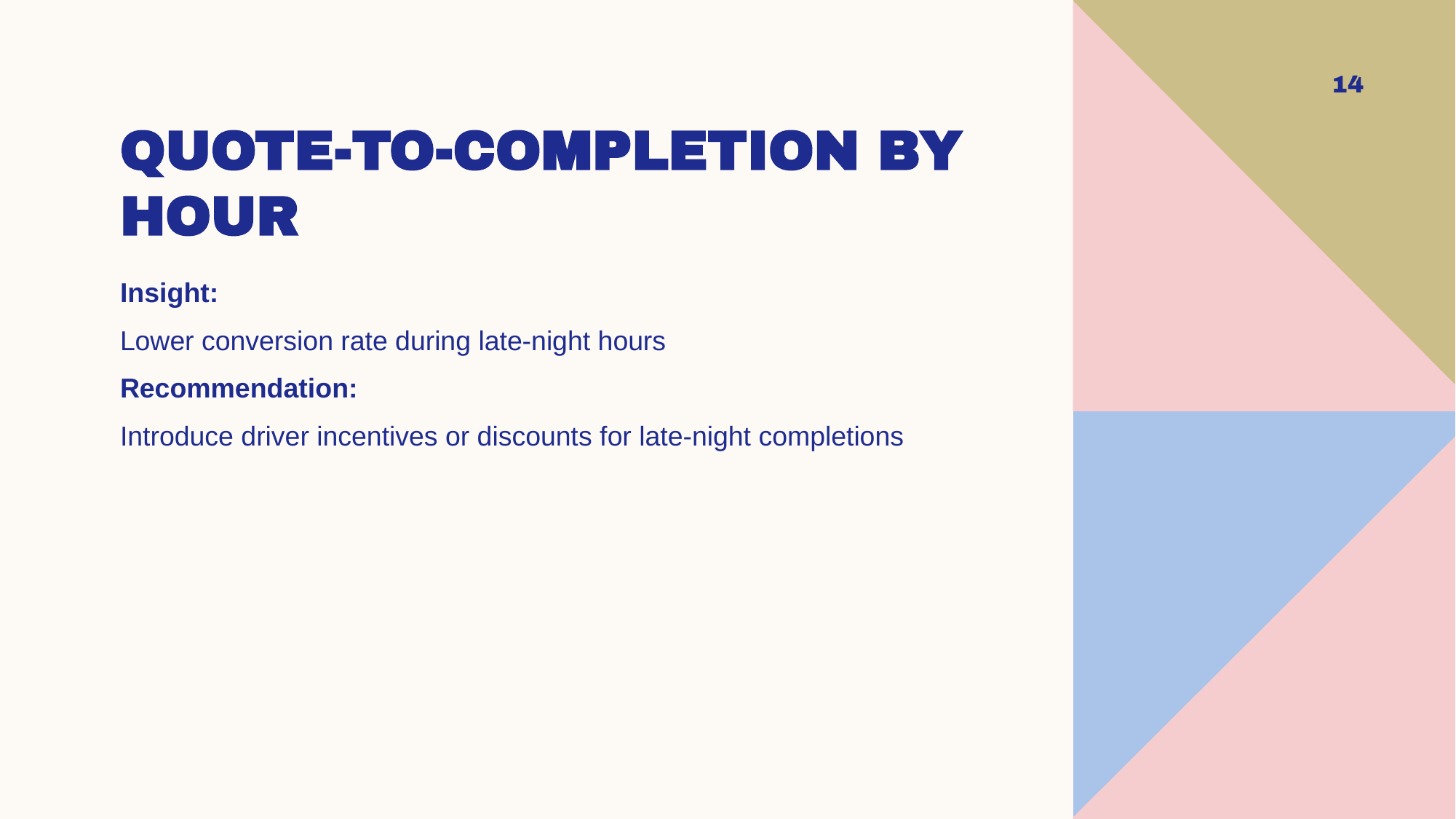

14
# Quote-to-Completion by Hour
Insight:
Lower conversion rate during late-night hours
Recommendation:
Introduce driver incentives or discounts for late-night completions